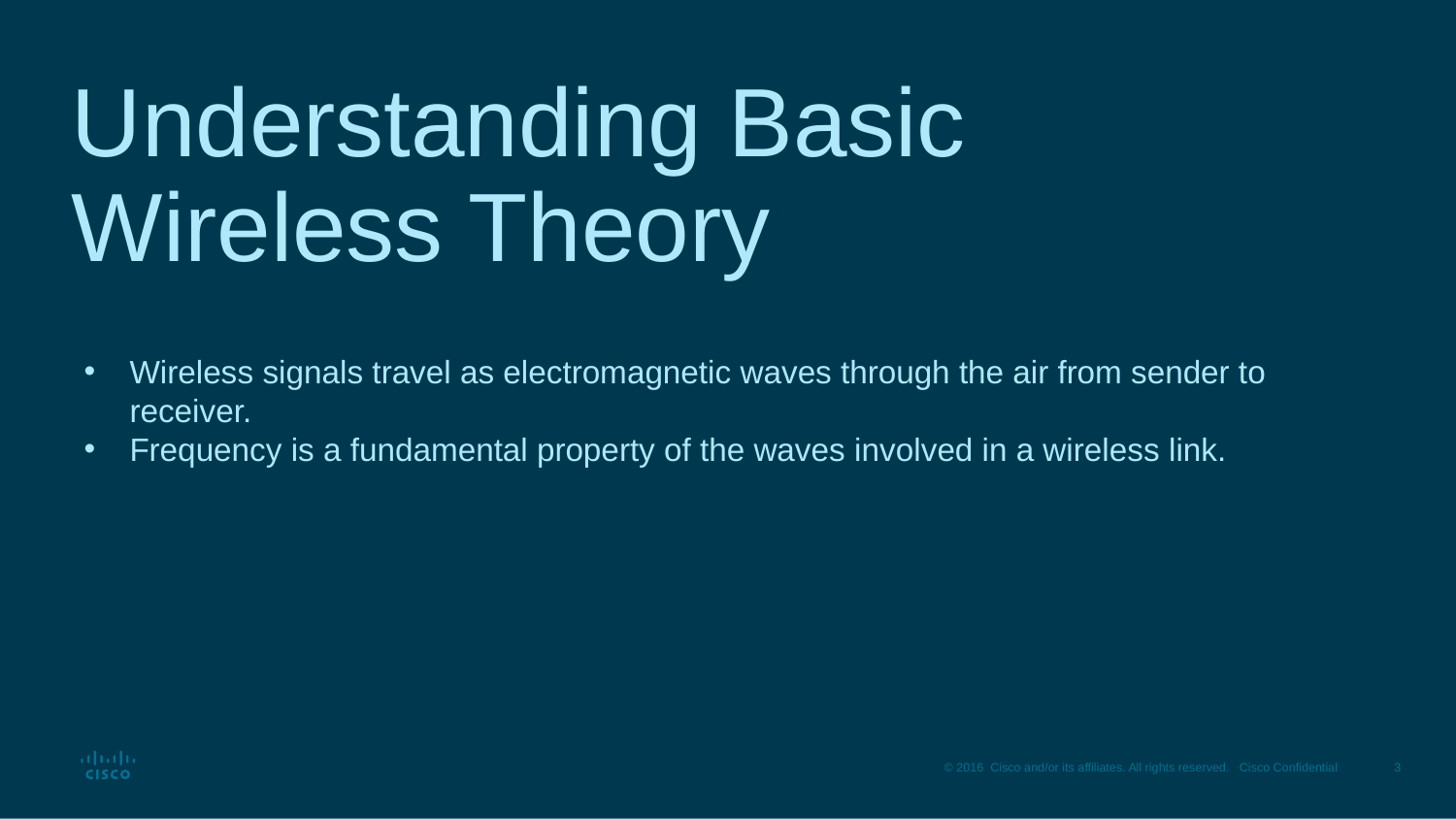

# Understanding Basic Wireless Theory
Wireless signals travel as electromagnetic waves through the air from sender to receiver.
Frequency is a fundamental property of the waves involved in a wireless link.